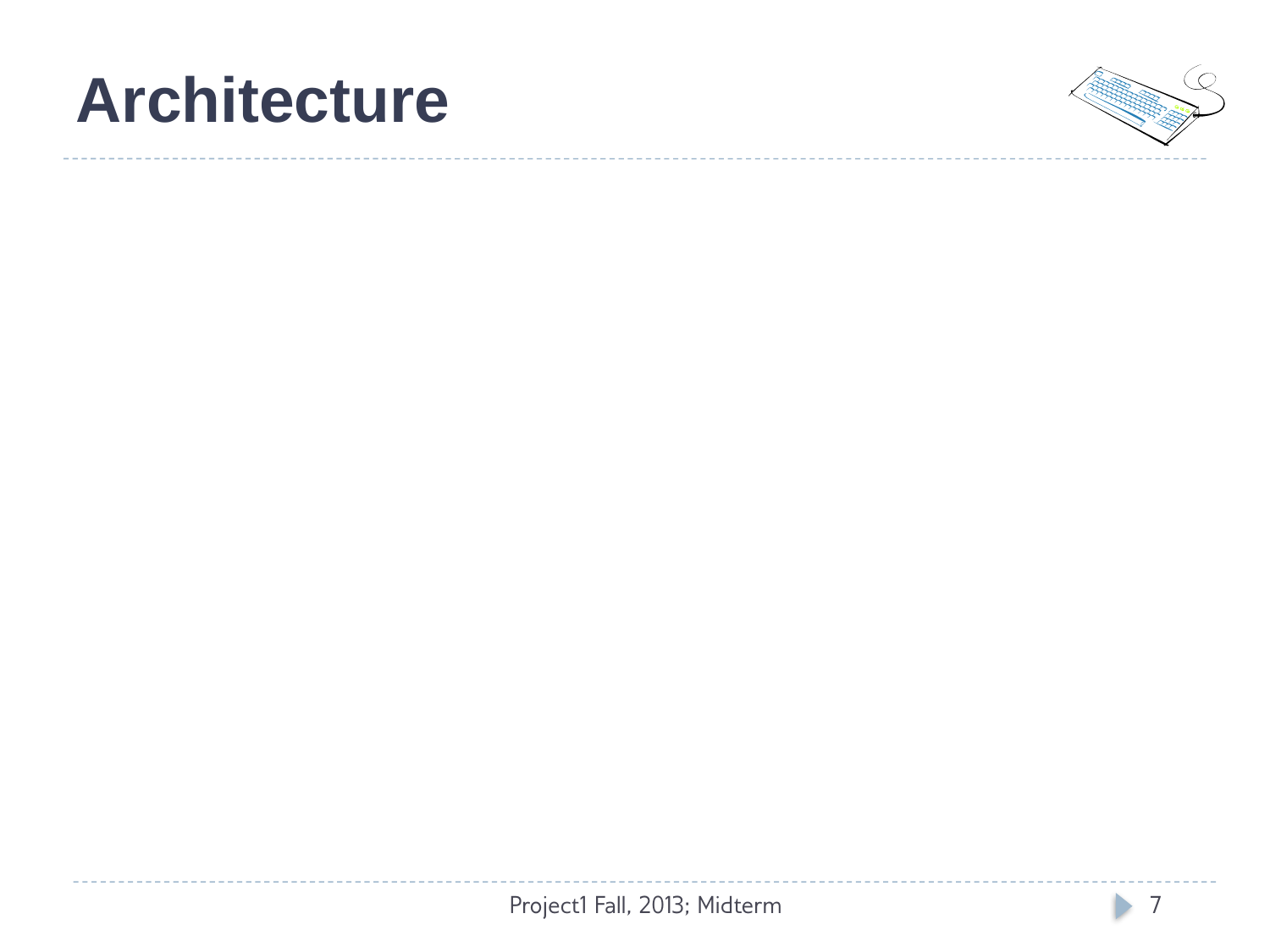

# Architecture

Project1 Fall, 2013; Midterm
7